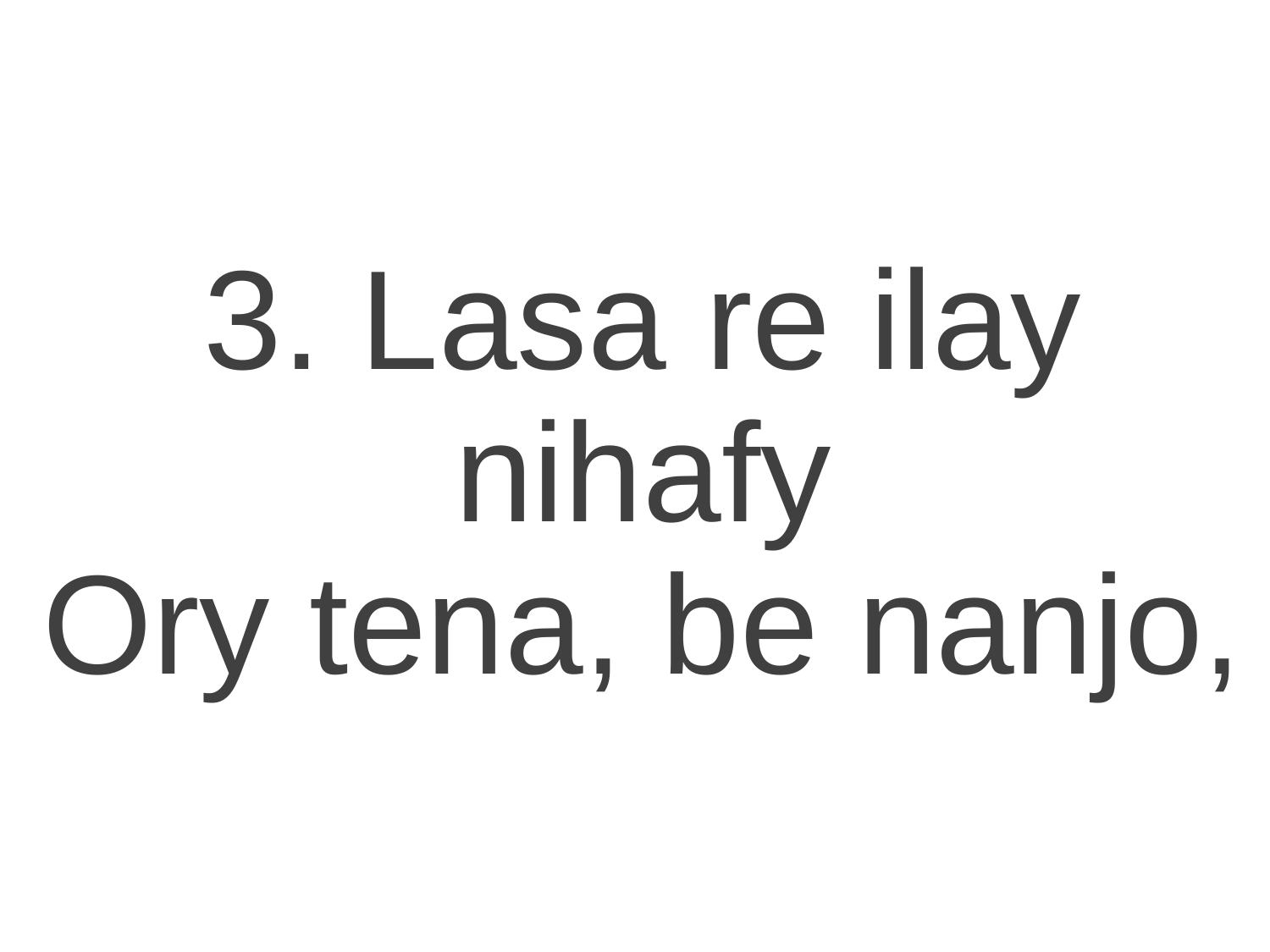

3. Lasa re ilay nihafy
Ory tena, be nanjo,